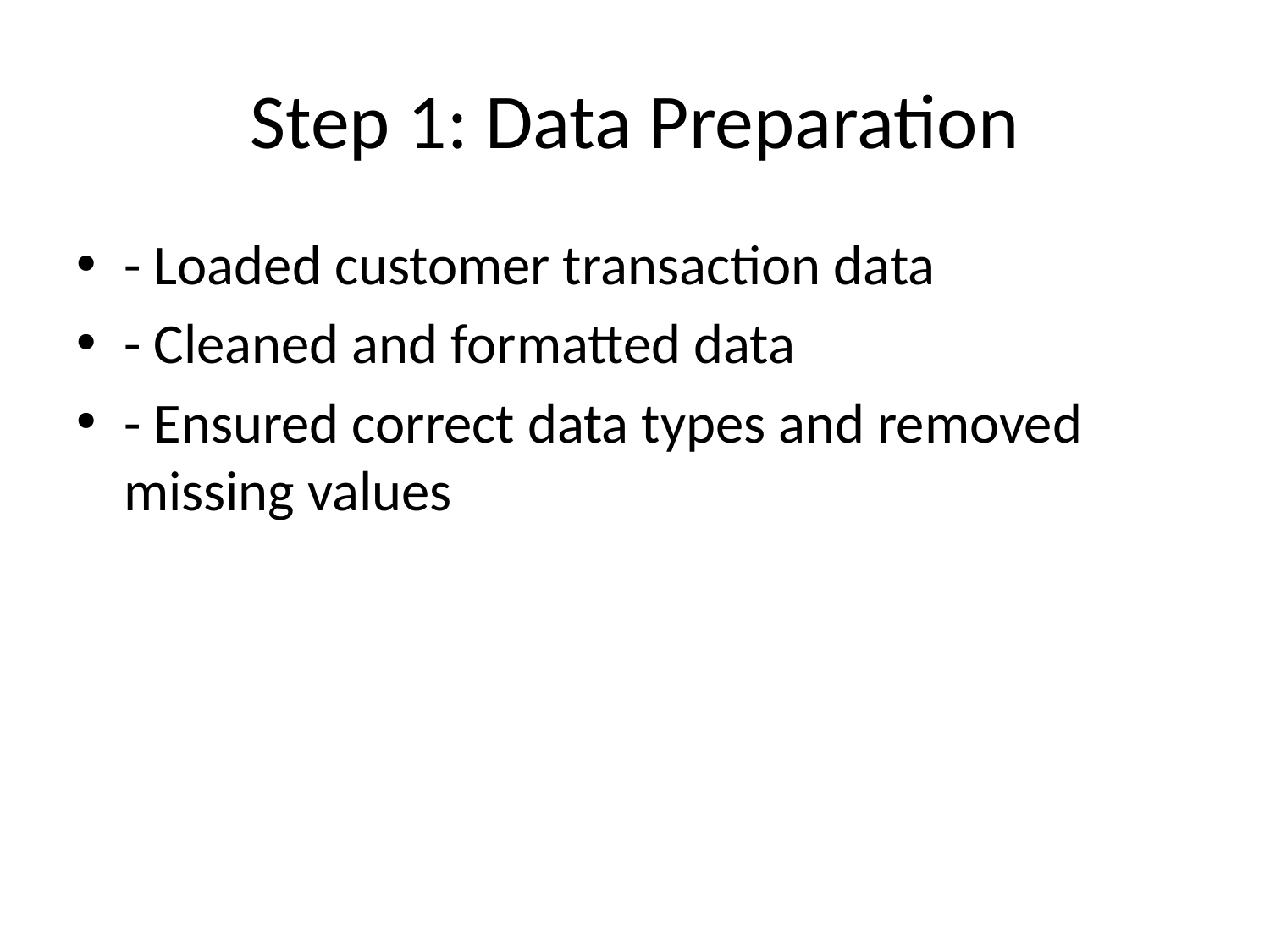

# Step 1: Data Preparation
- Loaded customer transaction data
- Cleaned and formatted data
- Ensured correct data types and removed missing values